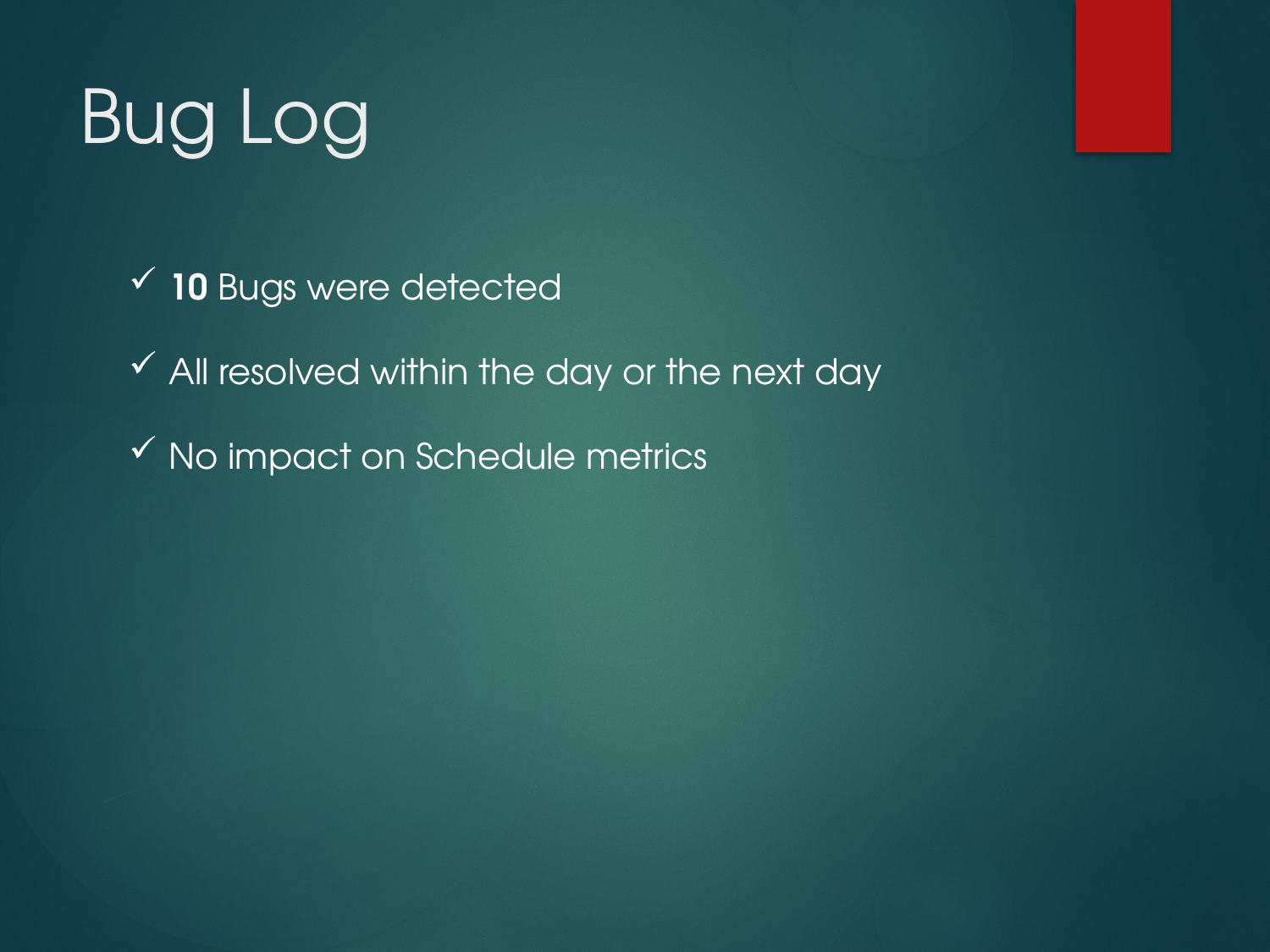

# Bug Log
10 Bugs were detected

All resolved within the day or the next day

No impact on Schedule metrics